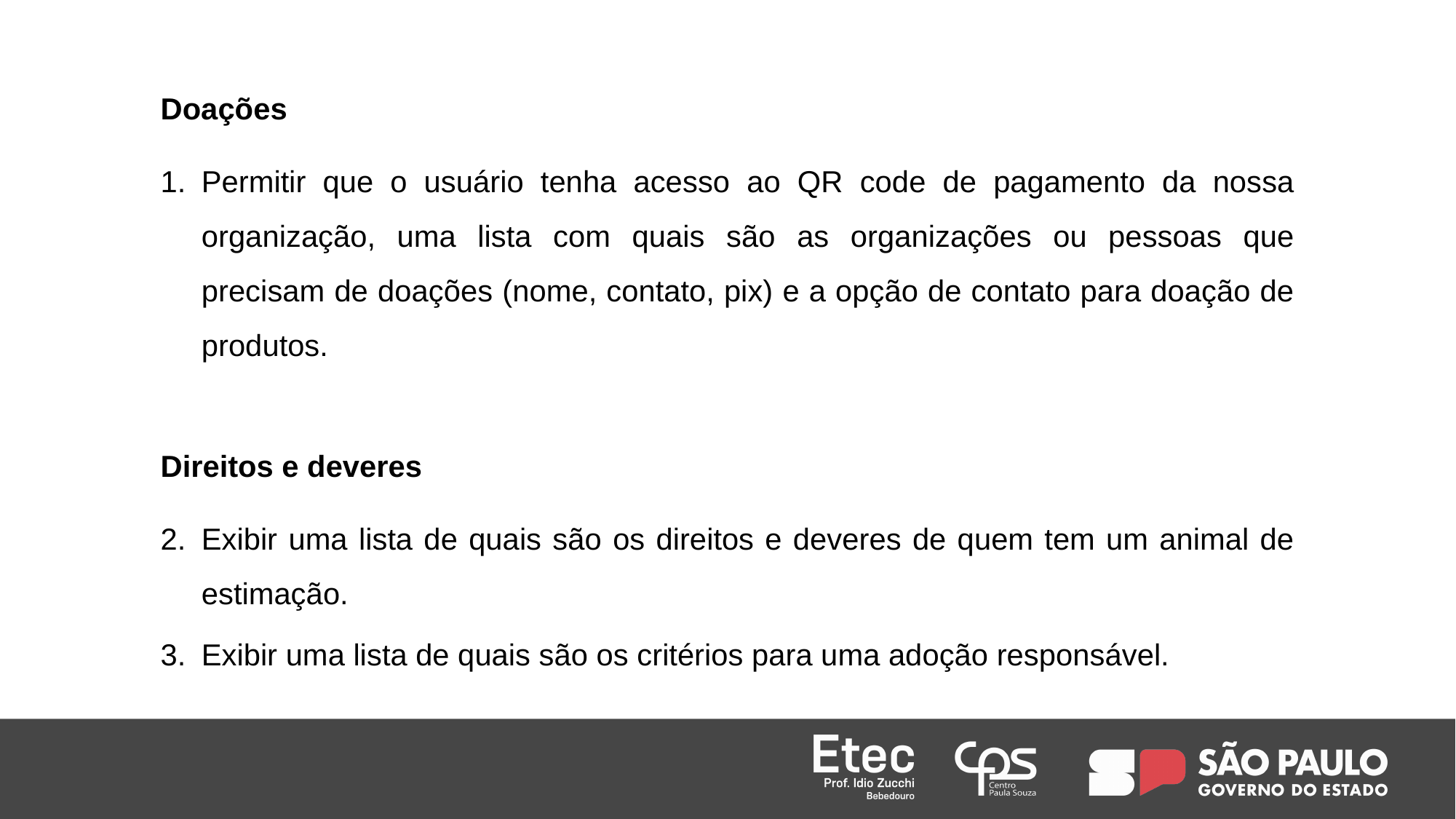

Doações
Permitir que o usuário tenha acesso ao QR code de pagamento da nossa organização, uma lista com quais são as organizações ou pessoas que precisam de doações (nome, contato, pix) e a opção de contato para doação de produtos.

Direitos e deveres
Exibir uma lista de quais são os direitos e deveres de quem tem um animal de estimação.
Exibir uma lista de quais são os critérios para uma adoção responsável.